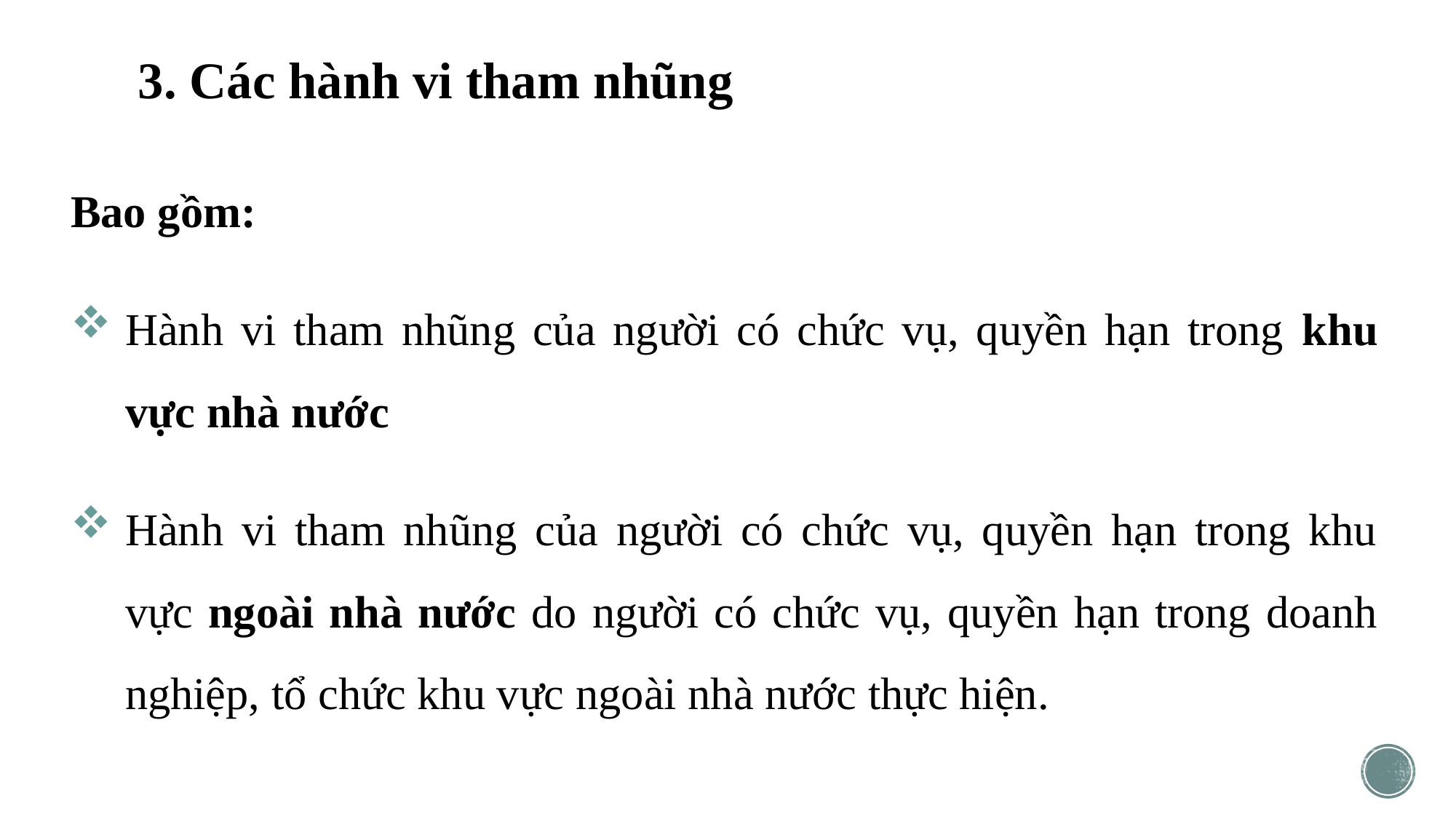

# 3. Các hành vi tham nhũng
Bao gồm:
Hành vi tham nhũng của người có chức vụ, quyền hạn trong khu vực nhà nước
Hành vi tham nhũng của người có chức vụ, quyền hạn trong khu vực ngoài nhà nước do người có chức vụ, quyền hạn trong doanh nghiệp, tổ chức khu vực ngoài nhà nước thực hiện.